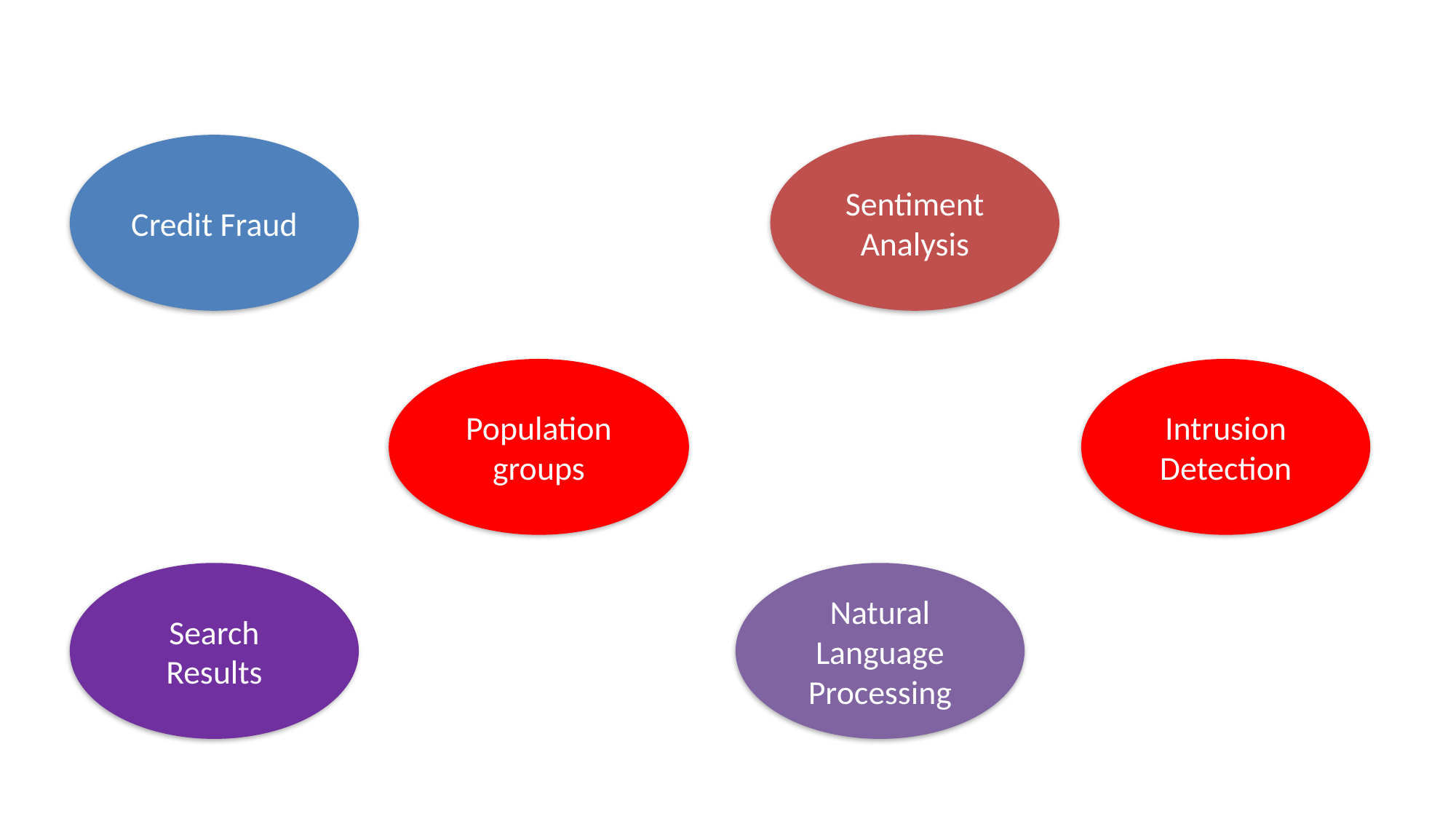

Credit Fraud
Sentiment Analysis
Population groups
Intrusion Detection
Search Results
Natural Language Processing